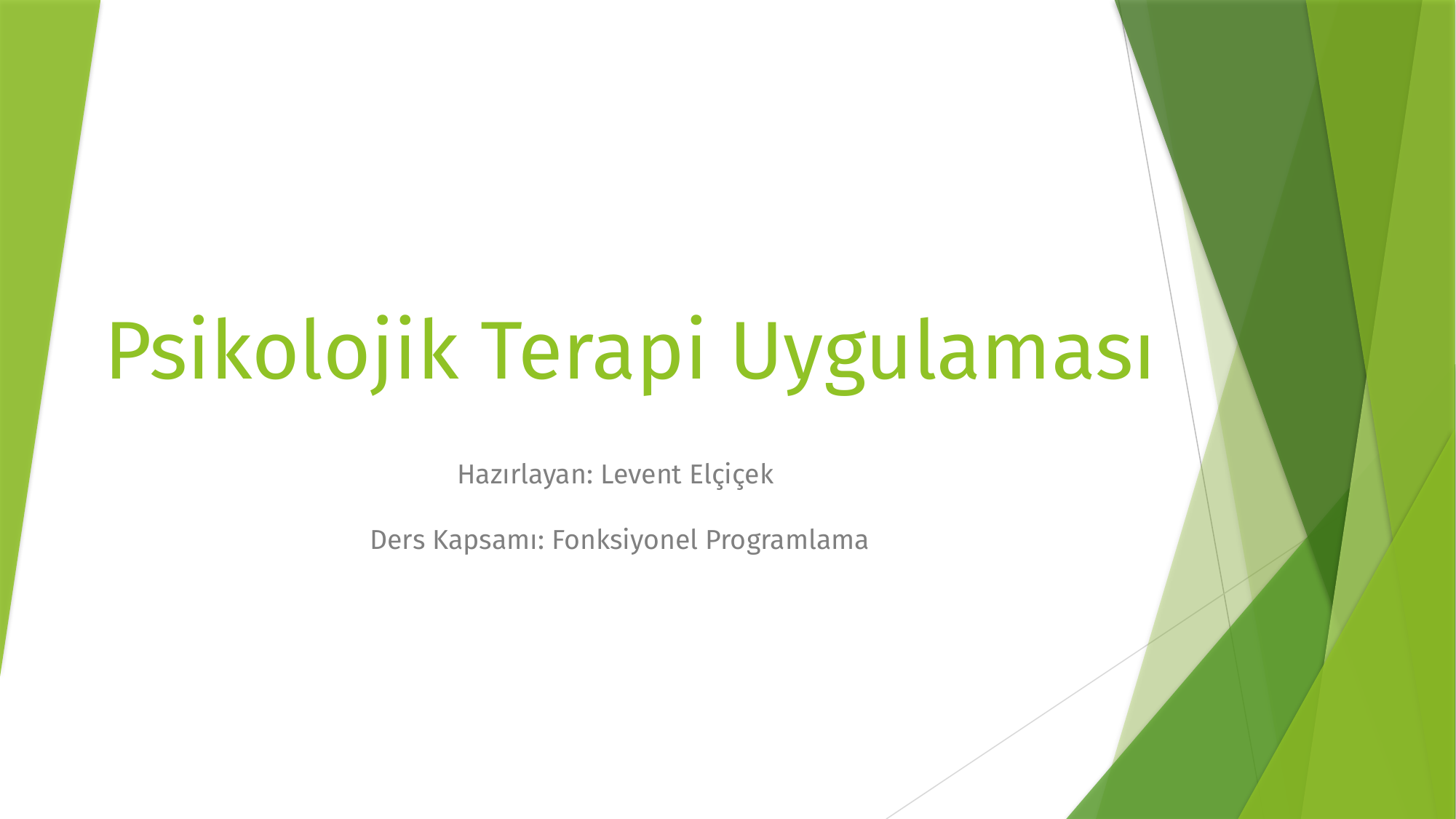

# Psikolojik Terapi Uygulaması
            Hazırlayan: Levent Elçiçek
Ders Kapsamı: Fonksiyonel Programlama